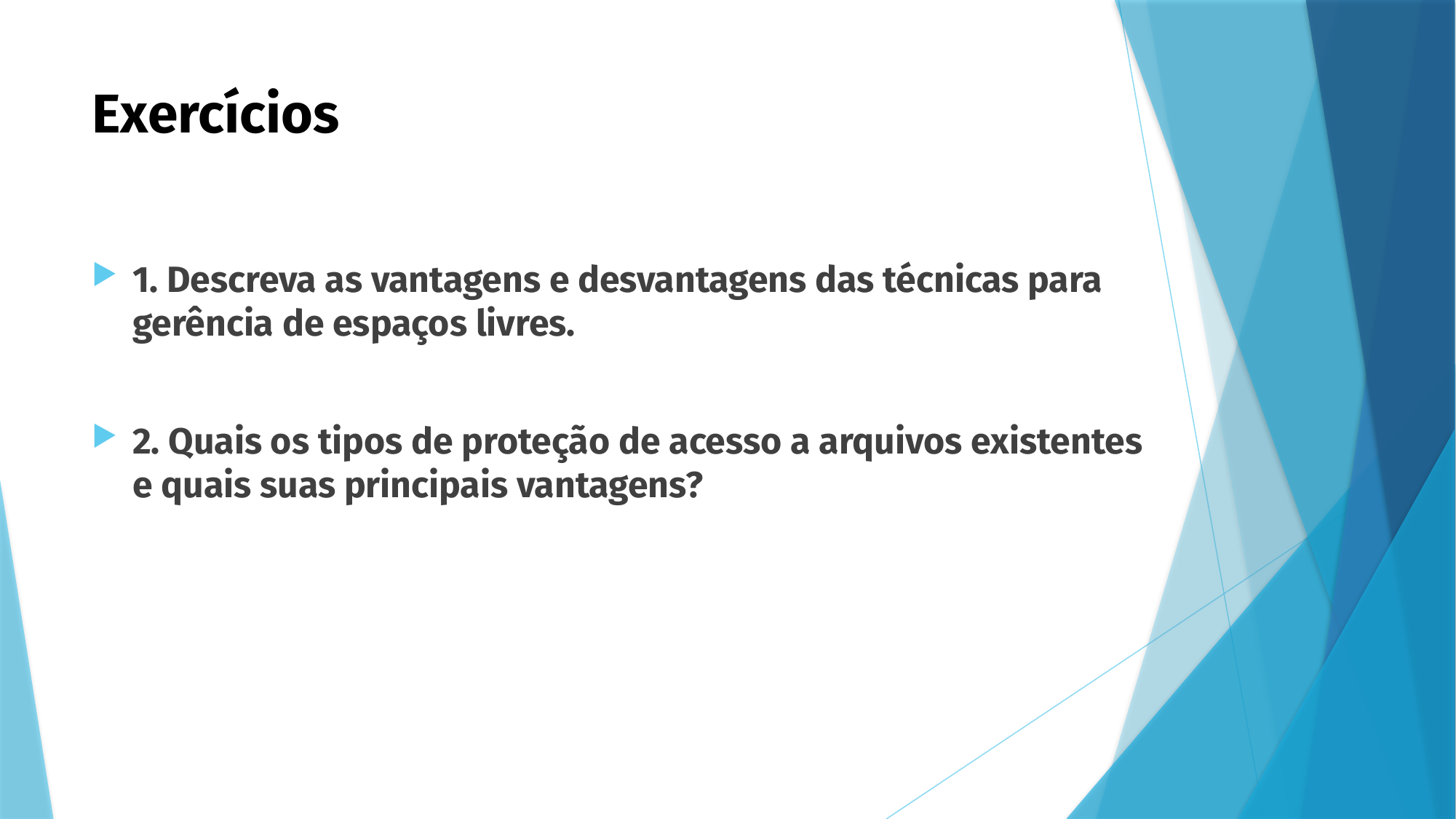

# Exercícios
1. Descreva as vantagens e desvantagens das técnicas para gerência de espaços livres.

2. Quais os tipos de proteção de acesso a arquivos existentes e quais suas principais vantagens?